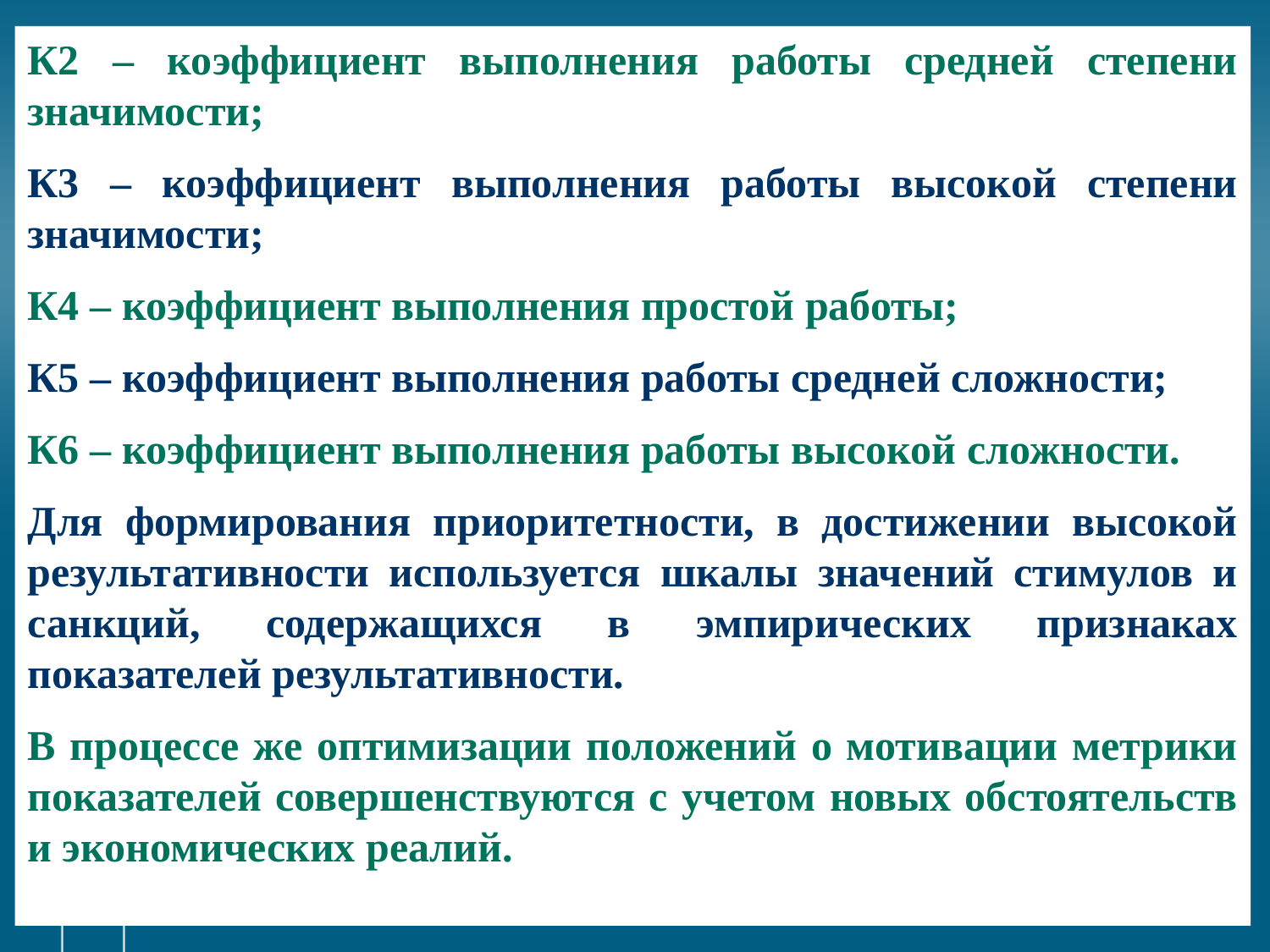

К2 – коэффициент выполнения работы средней степени значимости;
К3 – коэффициент выполнения работы высокой степени значимости;
К4 – коэффициент выполнения простой работы;
К5 – коэффициент выполнения работы средней сложности;
К6 – коэффициент выполнения работы высокой сложности.
Для формирования приоритетности, в достижении высокой результативности используется шкалы значений стимулов и санкций, содержащихся в эмпирических признаках показателей результативности.
В процессе же оптимизации положений о мотивации метрики показателей совершенствуются с учетом новых обстоятельств и экономических реалий.